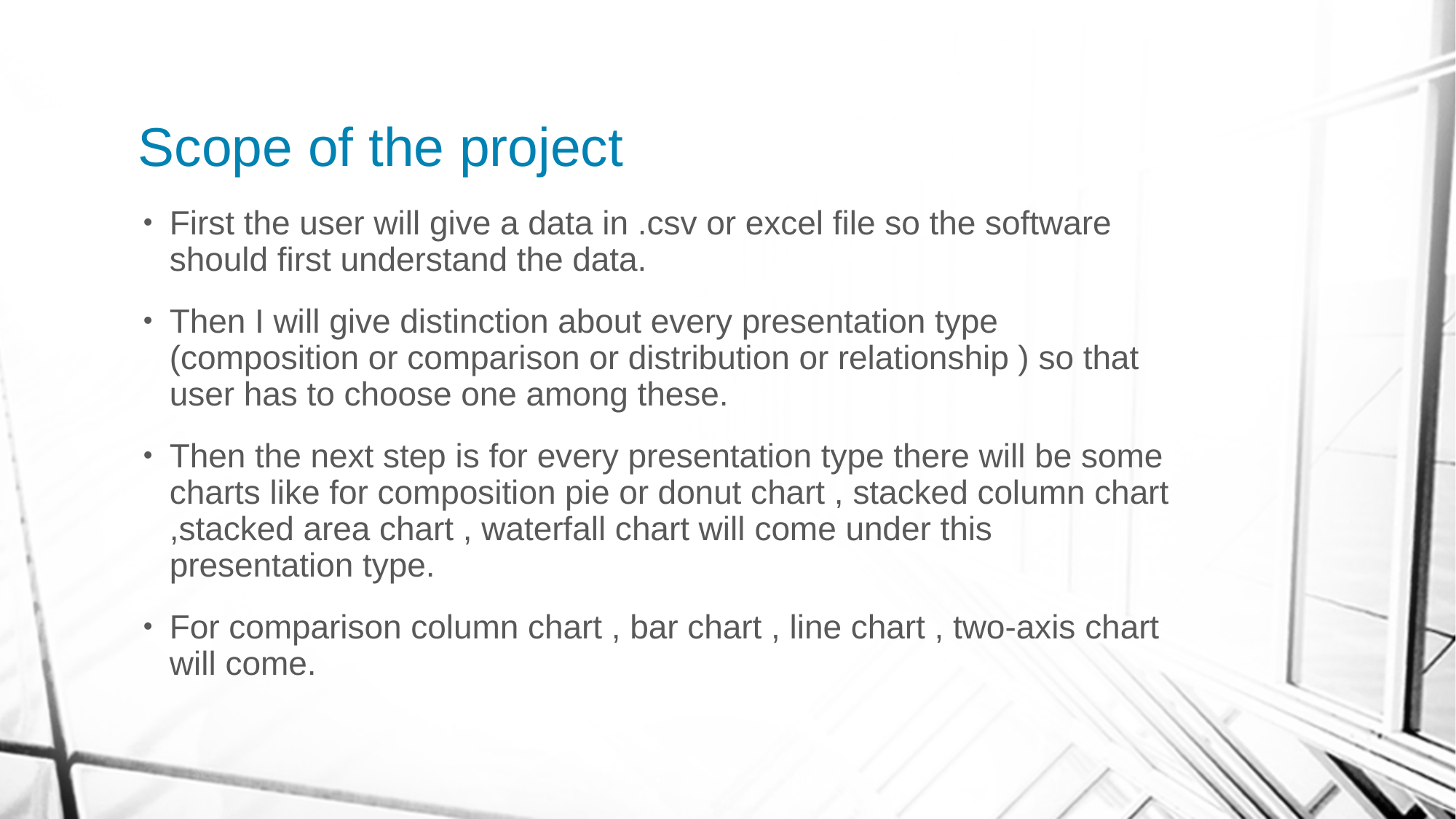

# Scope of the project
First the user will give a data in .csv or excel file so the software should first understand the data.
Then I will give distinction about every presentation type (composition or comparison or distribution or relationship ) so that user has to choose one among these.
Then the next step is for every presentation type there will be some charts like for composition pie or donut chart , stacked column chart ,stacked area chart , waterfall chart will come under this presentation type.
For comparison column chart , bar chart , line chart , two-axis chart will come.